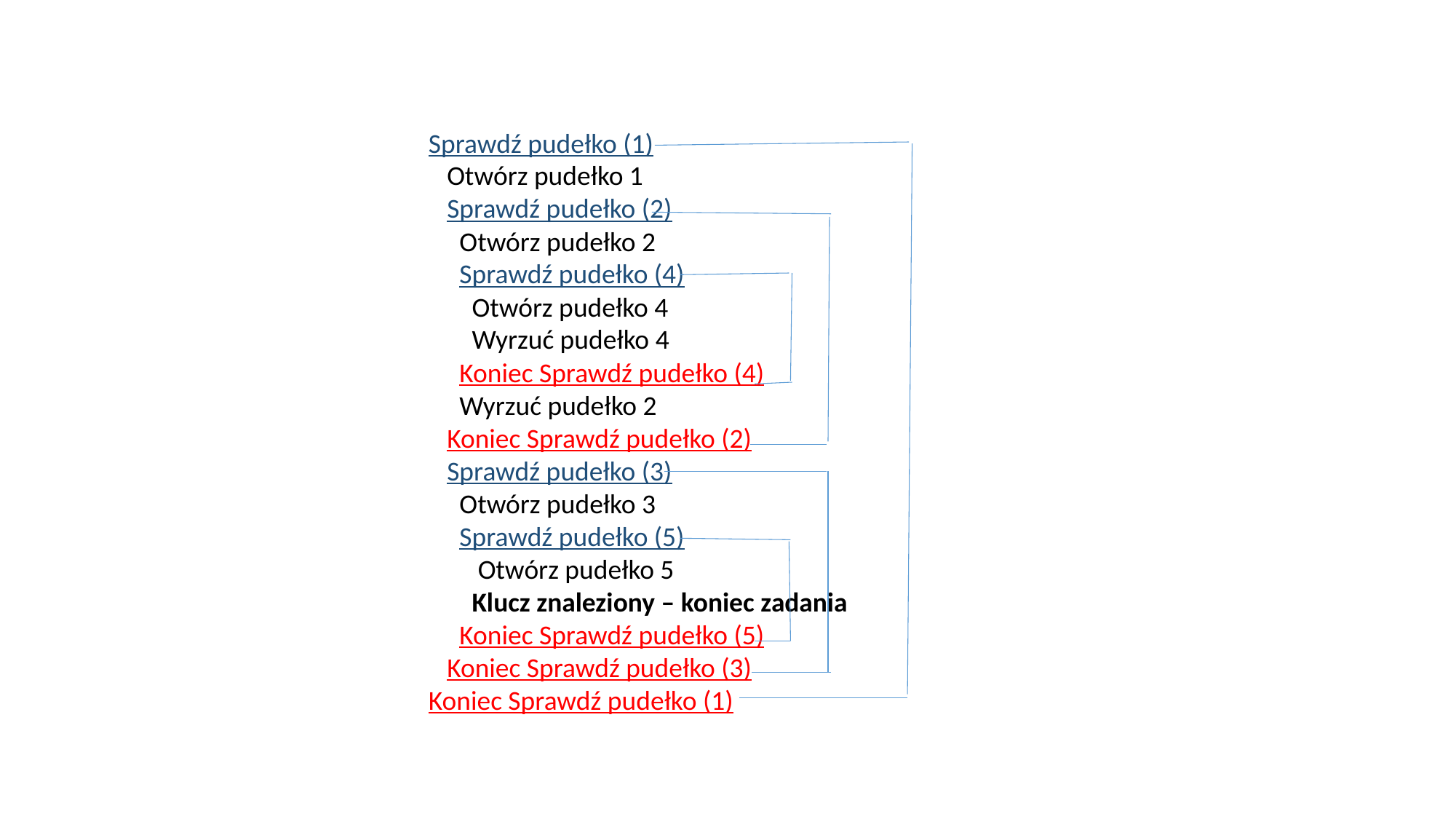

Sprawdź pudełko (1)
   Otwórz pudełko 1
   Sprawdź pudełko (2)
     Otwórz pudełko 2
     Sprawdź pudełko (4)
       Otwórz pudełko 4
       Wyrzuć pudełko 4
     Koniec Sprawdź pudełko (4)
     Wyrzuć pudełko 2
   Koniec Sprawdź pudełko (2)
   Sprawdź pudełko (3)
     Otwórz pudełko 3
     Sprawdź pudełko (5)
        Otwórz pudełko 5
       Klucz znaleziony – koniec zadania
     Koniec Sprawdź pudełko (5)
   Koniec Sprawdź pudełko (3)
Koniec Sprawdź pudełko (1)